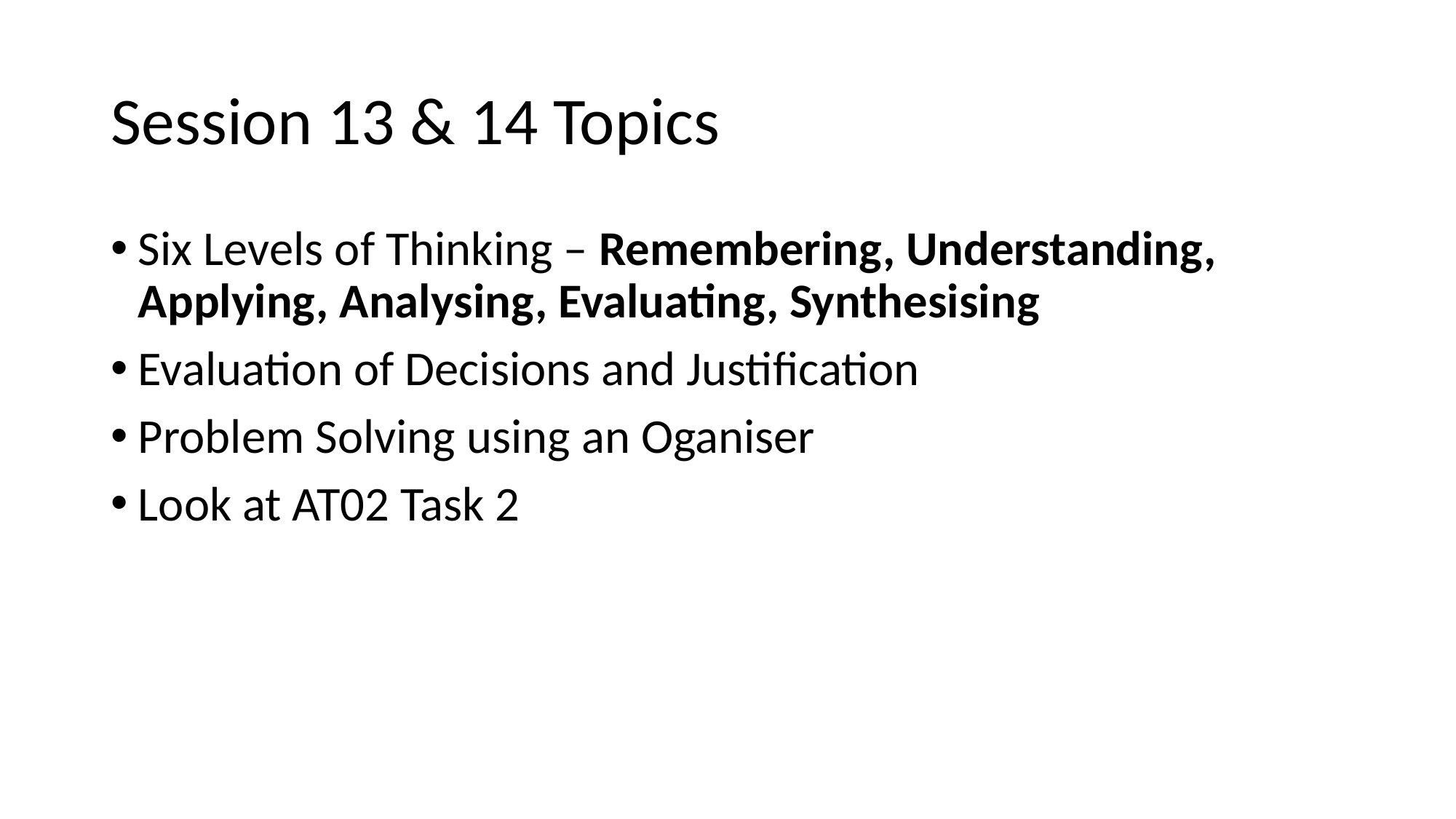

# Session 13 & 14 Topics
Six Levels of Thinking – Remembering, Understanding, Applying, Analysing, Evaluating, Synthesising
Evaluation of Decisions and Justification
Problem Solving using an Oganiser
Look at AT02 Task 2